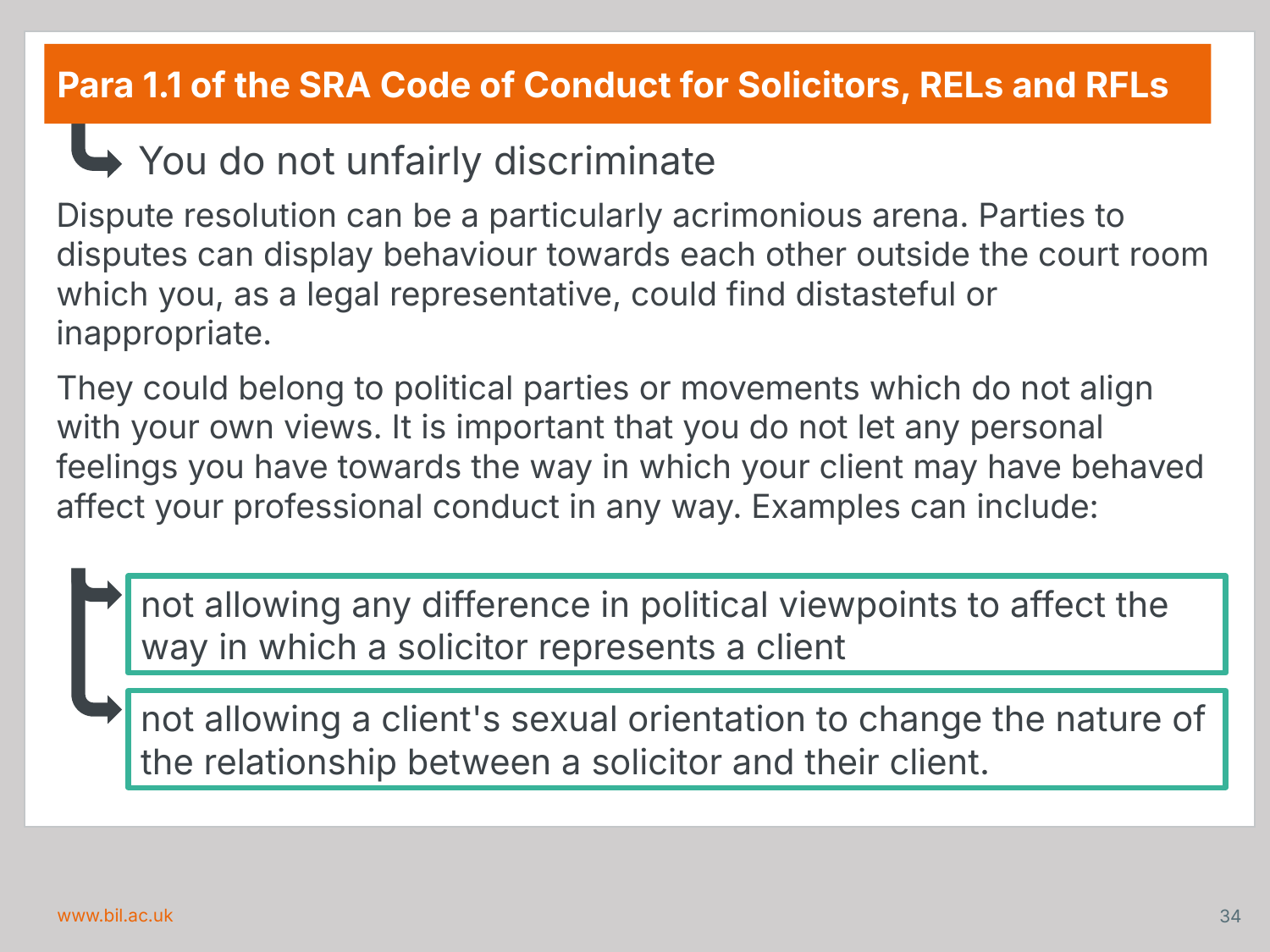

Para 1.1 of the SRA Code of Conduct for Solicitors, RELs and RFLs

You do not unfairly discriminate
Dispute resolution can be a particularly acrimonious arena. Parties to disputes can display behaviour towards each other outside the court room which you, as a legal representative, could find distasteful or inappropriate.
They could belong to political parties or movements which do not align with your own views. It is important that you do not let any personal feelings you have towards the way in which your client may have behaved affect your professional conduct in any way. Examples can include:

not allowing any difference in political viewpoints to affect the way in which a solicitor represents a client
not allowing a client's sexual orientation to change the nature of the relationship between a solicitor and their client.
34
www.bil.ac.uk